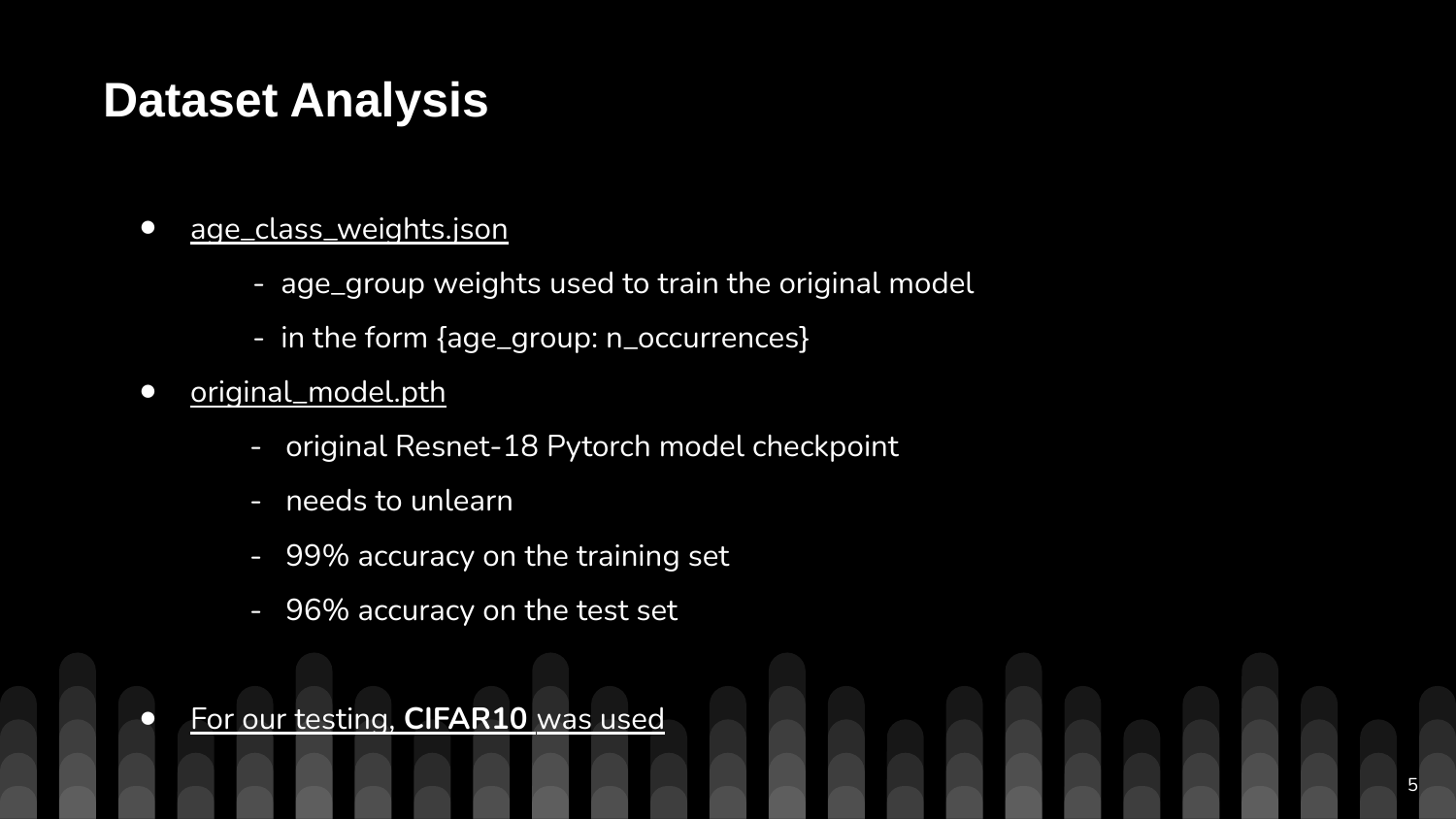

# Dataset Analysis
age_class_weights.json
        -  age_group weights used to train the original model
        -  in the form {age_group: n_occurrences}
original_model.pth
                 -   original Resnet-18 Pytorch model checkpoint
                 -   needs to unlearn
                 -   99% accuracy on the training set
                 -   96% accuracy on the test set

For our testing, CIFAR10 was used
5